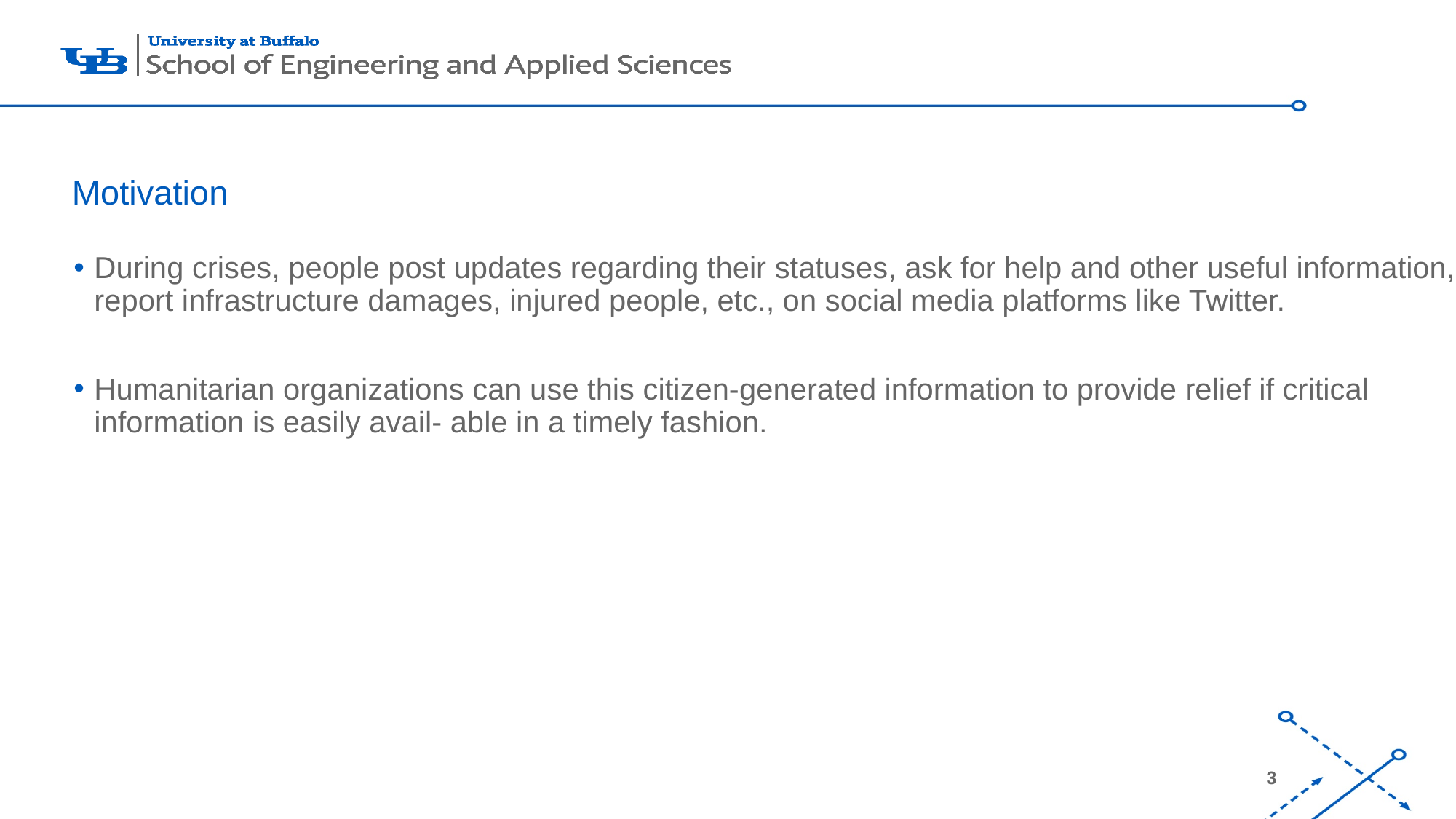

# Motivation
During crises, people post updates regarding their statuses, ask for help and other useful information, report infrastructure damages, injured people, etc., on social media platforms like Twitter.

Humanitarian organizations can use this citizen-generated information to provide relief if critical information is easily avail- able in a timely fashion.